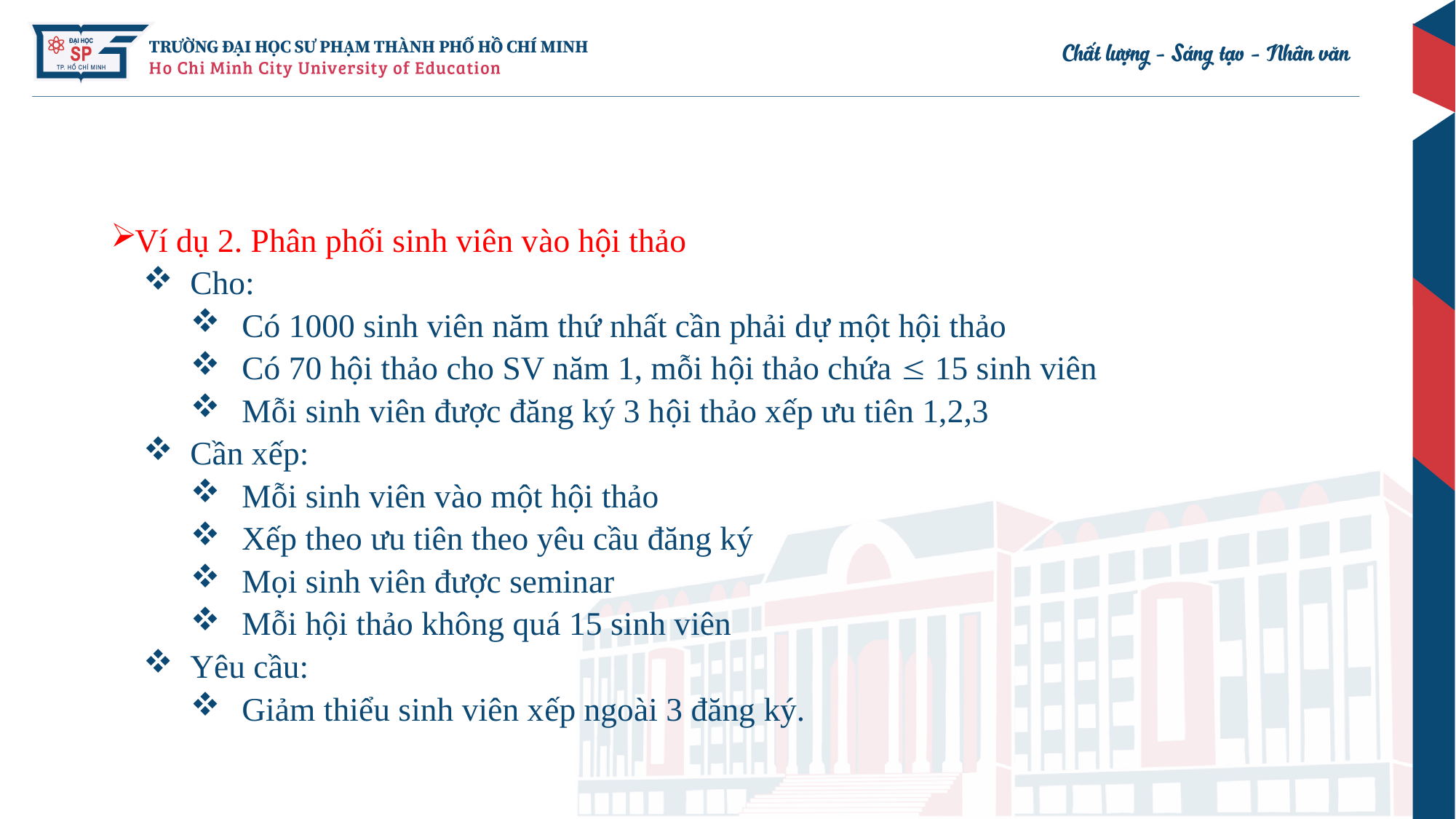

# Ví dụ nhập đề
Ví dụ 2. Phân phối sinh viên vào hội thảo
Cho:
Có 1000 sinh viên năm thứ nhất cần phải dự một hội thảo
Có 70 hội thảo cho SV năm 1, mỗi hội thảo chứa ≤ 15 sinh viên
Mỗi sinh viên được đăng ký 3 hội thảo xếp ưu tiên 1,2,3
Cần xếp:
Mỗi sinh viên vào một hội thảo
Xếp theo ưu tiên theo yêu cầu đăng ký
Mọi sinh viên được seminar
Mỗi hội thảo không quá 15 sinh viên
Yêu cầu:
Giảm thiểu sinh viên xếp ngoài 3 đăng ký.